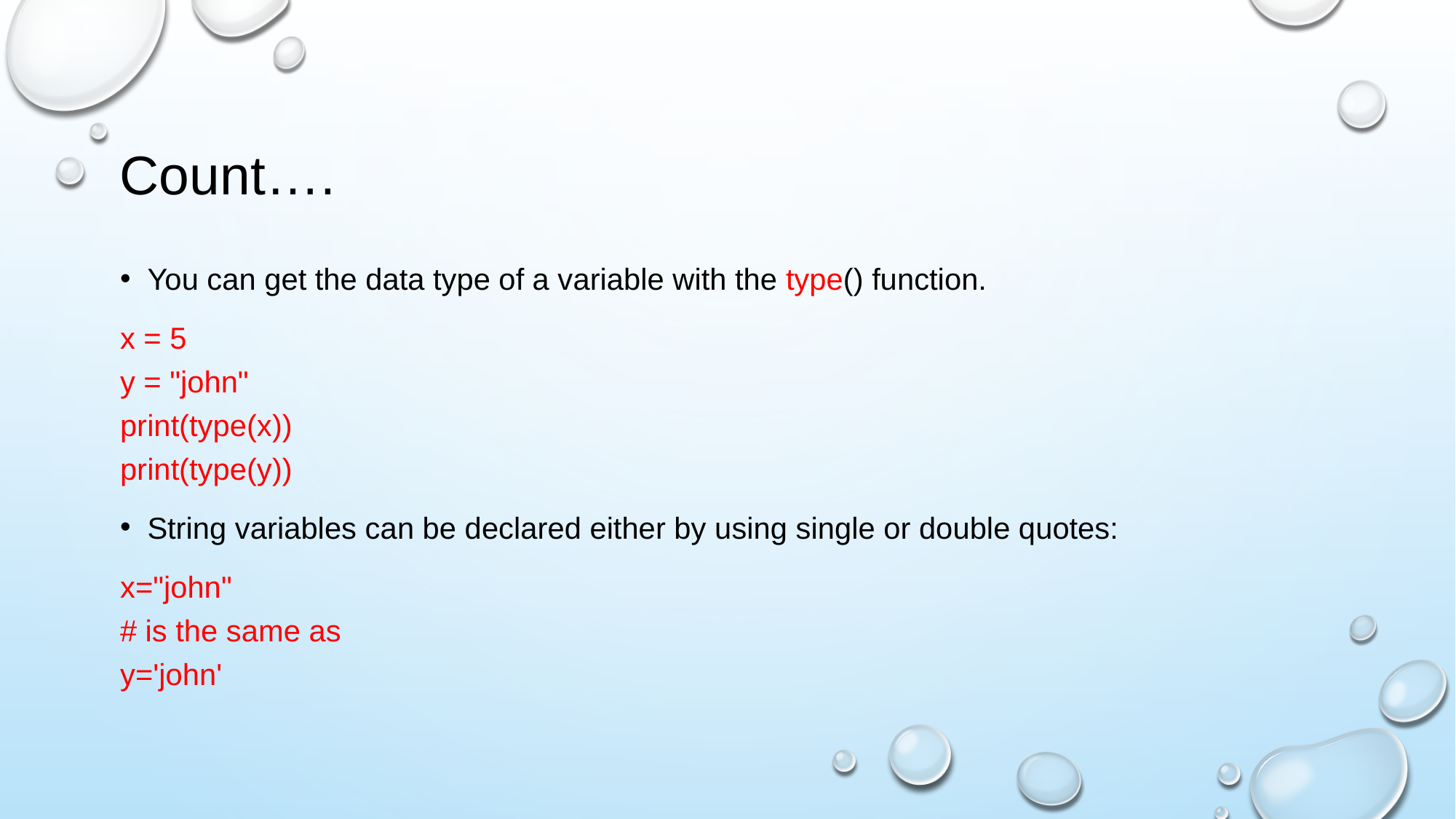

# Count….
You can get the data type of a variable with the type() function.
x = 5
y = "john"
print(type(x))
print(type(y))
String variables can be declared either by using single or double quotes:
x="john"
# is the same as
y='john'